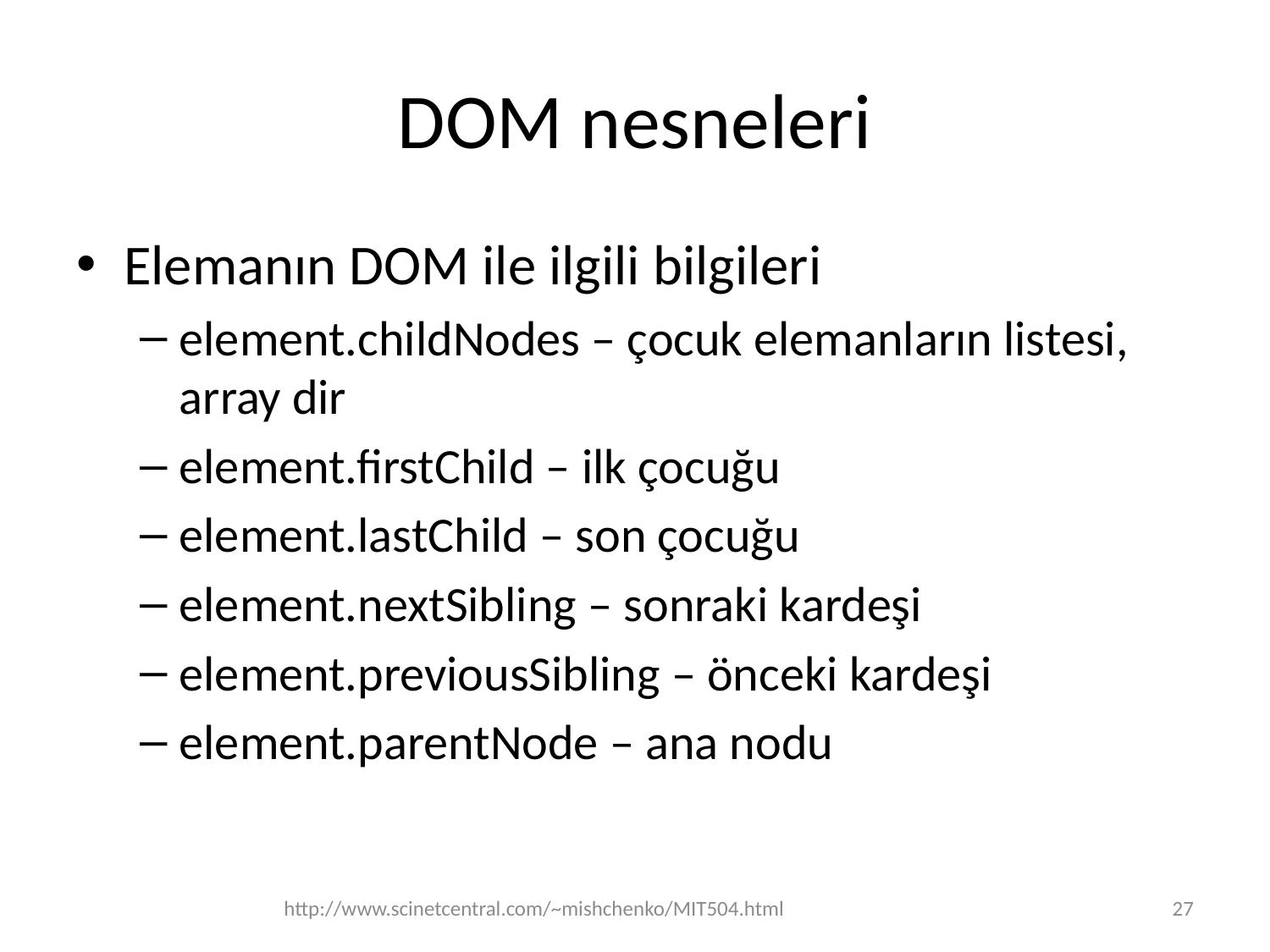

# DOM nesneleri
Elemanın DOM ile ilgili bilgileri
element.childNodes – çocuk elemanların listesi, array dir
element.firstChild – ilk çocuğu
element.lastChild – son çocuğu
element.nextSibling – sonraki kardeşi
element.previousSibling – önceki kardeşi
element.parentNode – ana nodu

http://www.scinetcentral.com/~mishchenko/MIT504.html
27